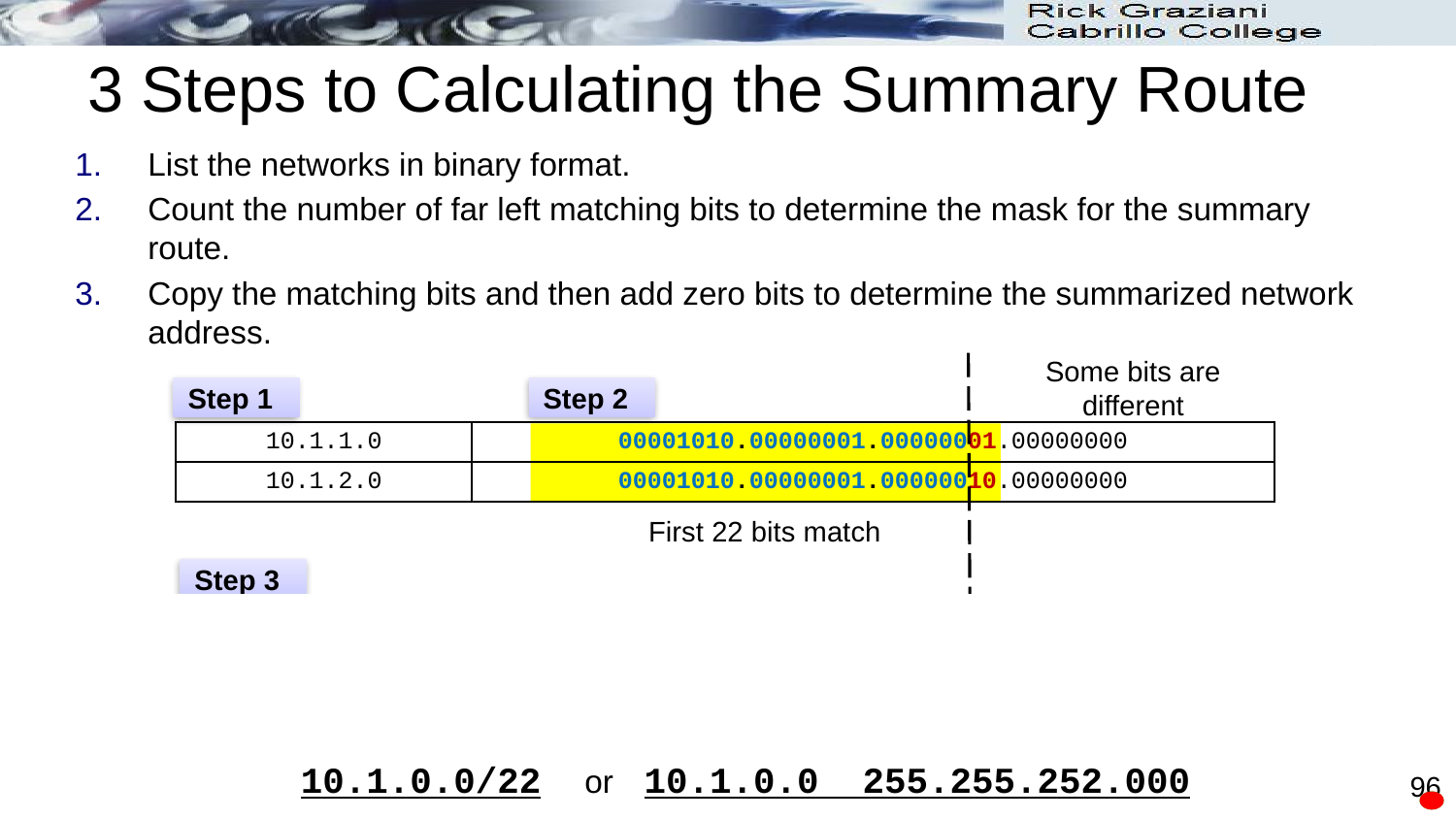

# 3 Steps to Calculating the Summary Route
List the networks in binary format.
Count the number of far left matching bits to determine the mask for the summary route.
Copy the matching bits and then add zero bits to determine the summarized network address.
Some bits are different
Step 1
Step 2
| 10.1.1.0 | 00001010.00000001.00000001.00000000 |
| --- | --- |
| 10.1.2.0 | 00001010.00000001.00000010.00000000 |
|  |  |
| 10.1.0.0 255.255.252.0 | 00001010.00000001.00000000.00000000 11111111.11111111.11111100.00000000 |

First 22 bits match
Step 3

/22
10.1.0.0/22  or  10.1.0.0  255.255.252.000
96